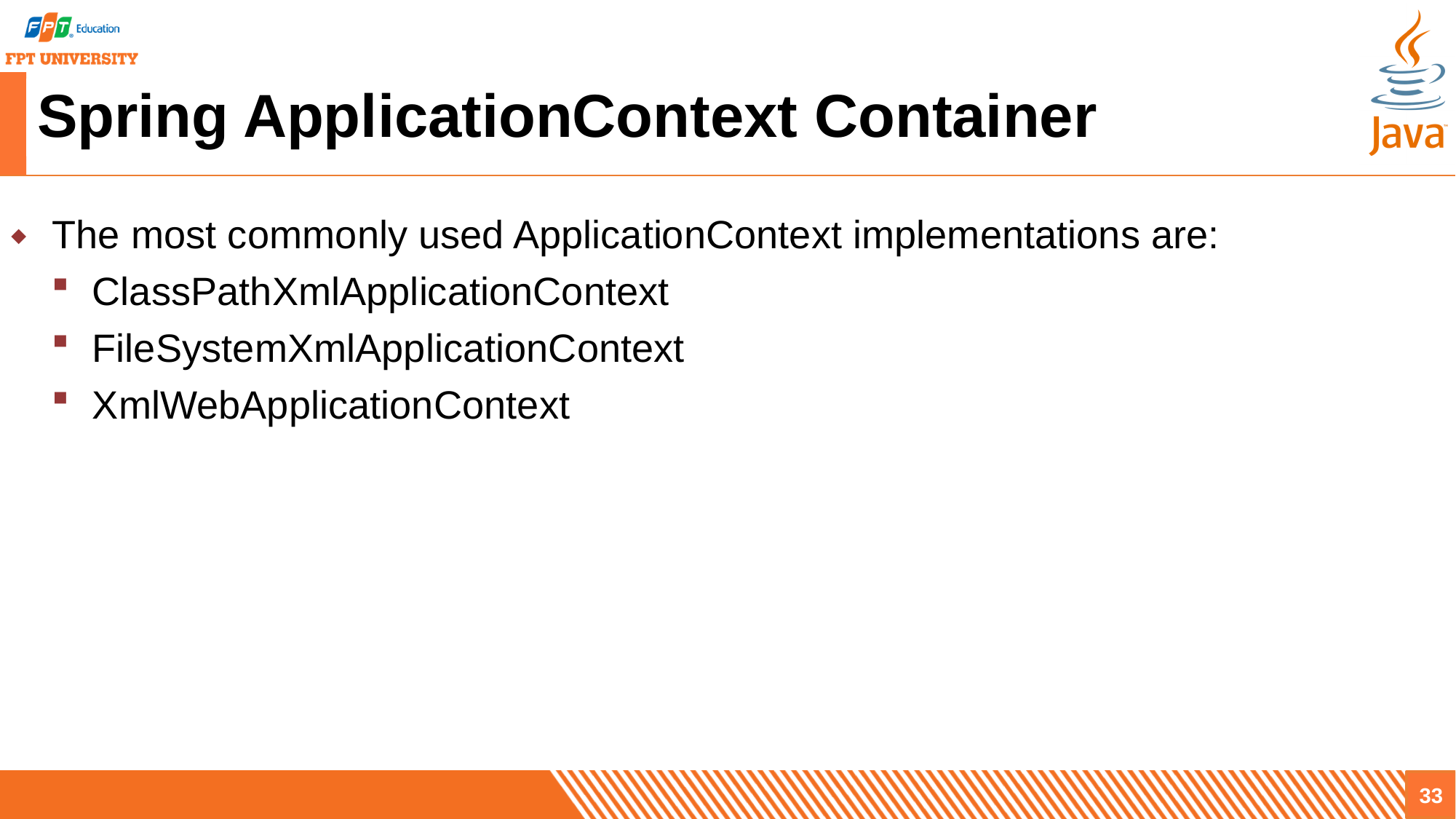

# Spring ApplicationContext Container
The most commonly used ApplicationContext implementations are:
ClassPathXmlApplicationContext
FileSystemXmlApplicationContext
XmlWebApplicationContext

33